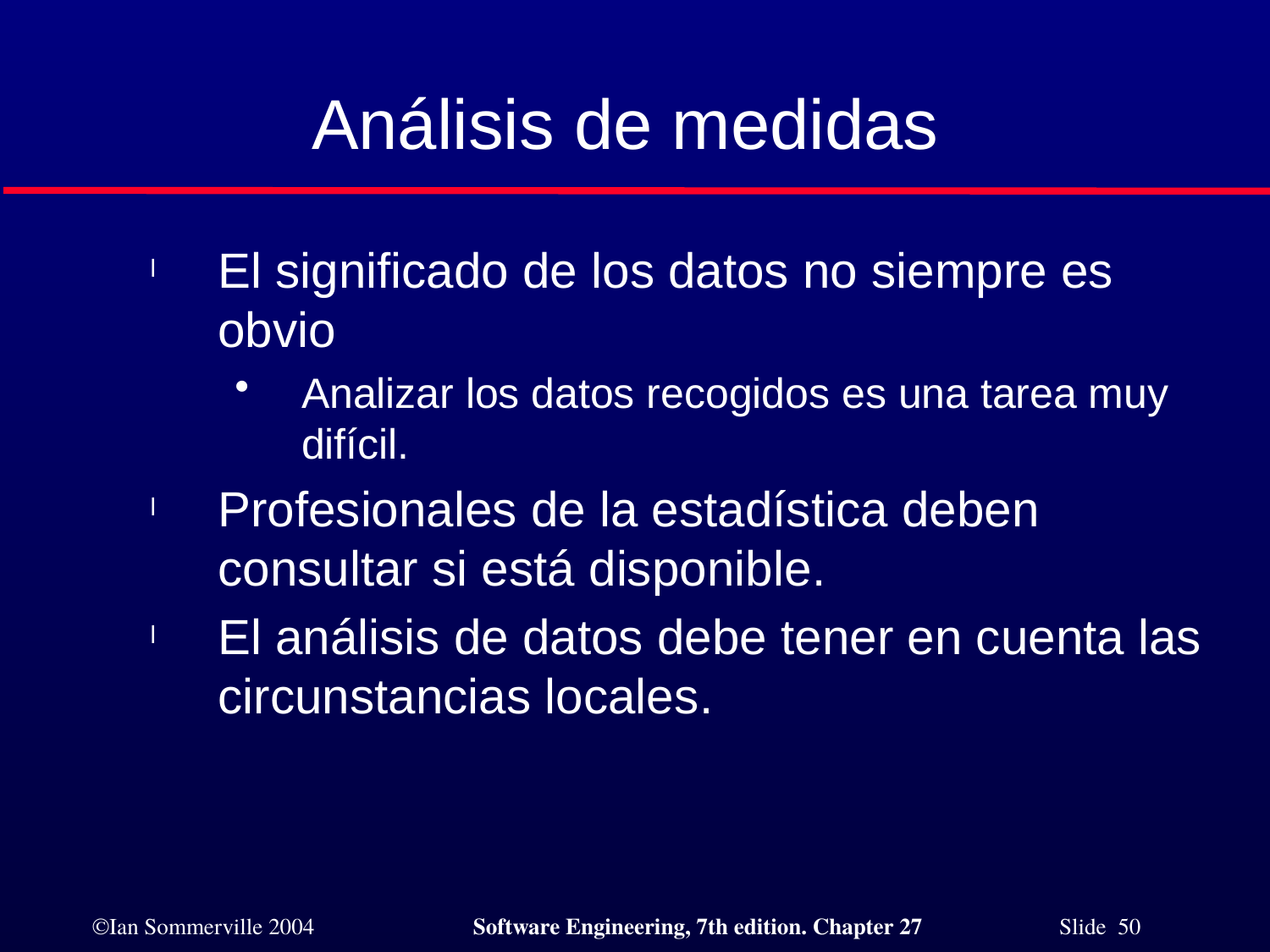

# Análisis de medidas
El significado de los datos no siempre es obvio
Analizar los datos recogidos es una tarea muy difícil.
Profesionales de la estadística deben consultar si está disponible.
El análisis de datos debe tener en cuenta las circunstancias locales.